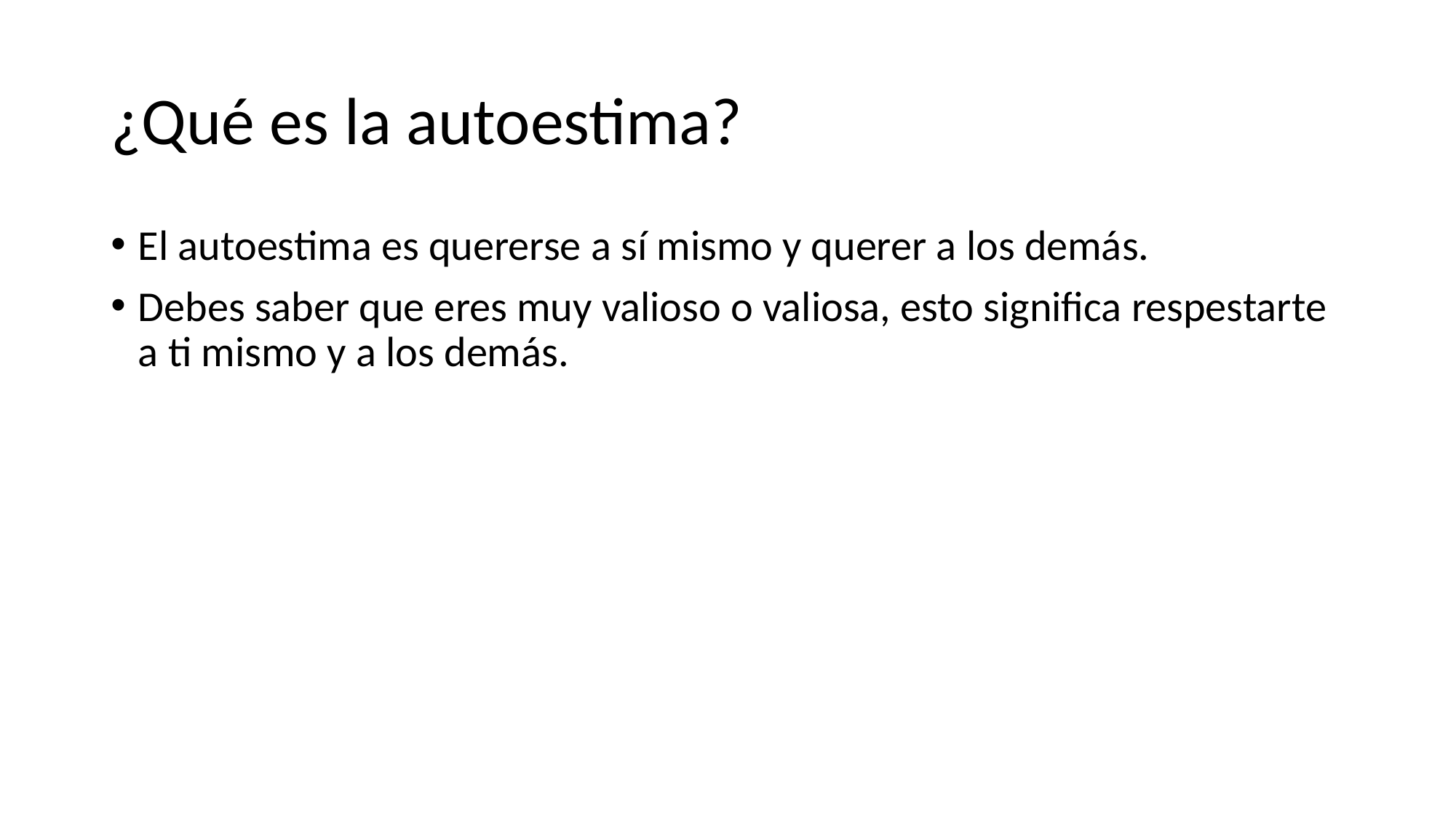

# ¿Qué es la autoestima?
El autoestima es quererse a sí mismo y querer a los demás.
Debes saber que eres muy valioso o valiosa, esto significa respestarte a ti mismo y a los demás.